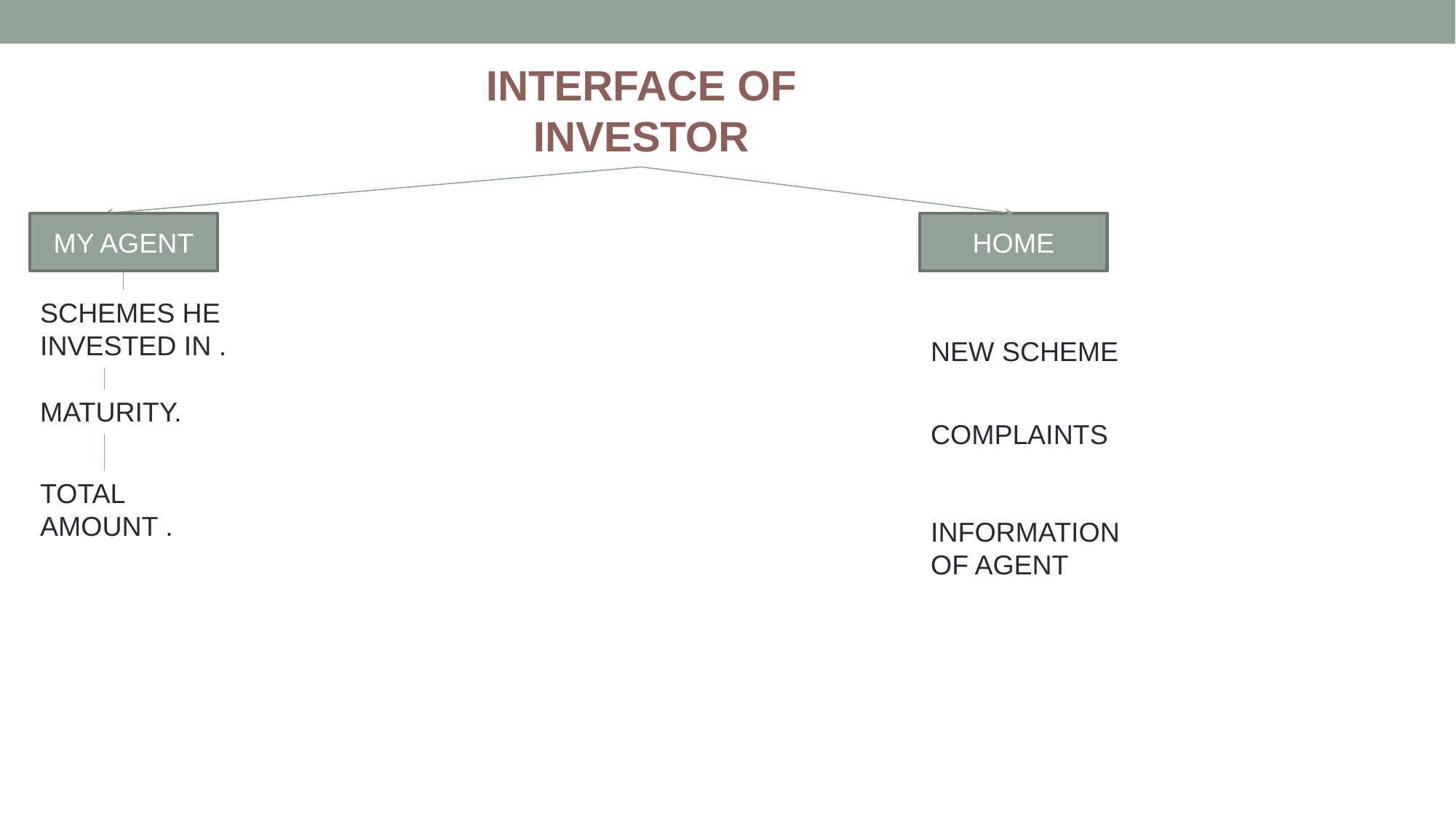

INTERFACE OF INVESTOR
MY AGENT
HOME
MY AGENT
SCHEMES HE INVESTED IN .
NEW SCHEME
MATURITY.
COMPLAINTS
TOTAL AMOUNT .
INFORMATION OF AGENT